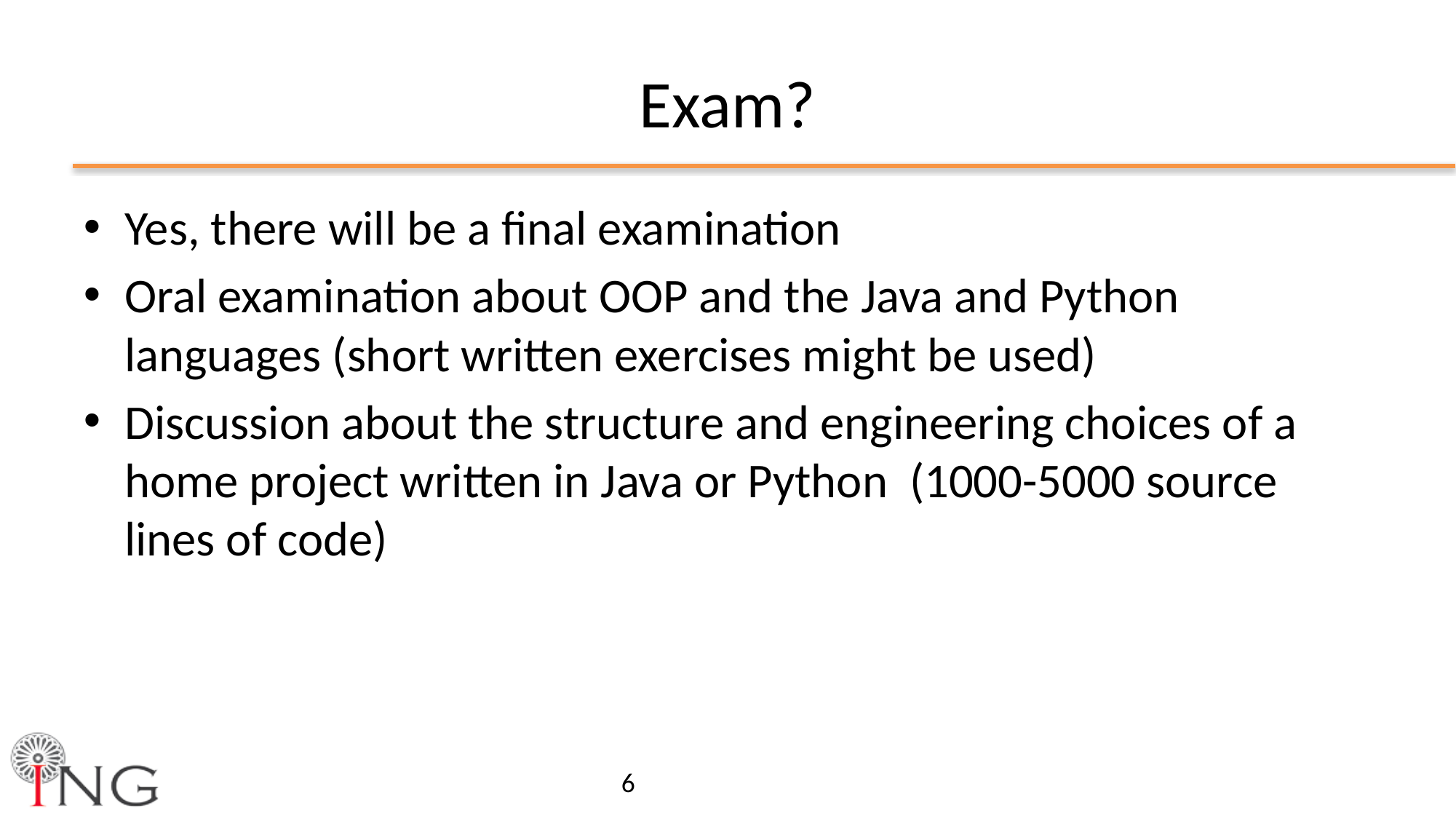

# Exam?
Yes, there will be a final examination
Oral examination about OOP and the Java and Python languages (short written exercises might be used)
Discussion about the structure and engineering choices of a home project written in Java or Python  (1000-5000 source lines of code)

6